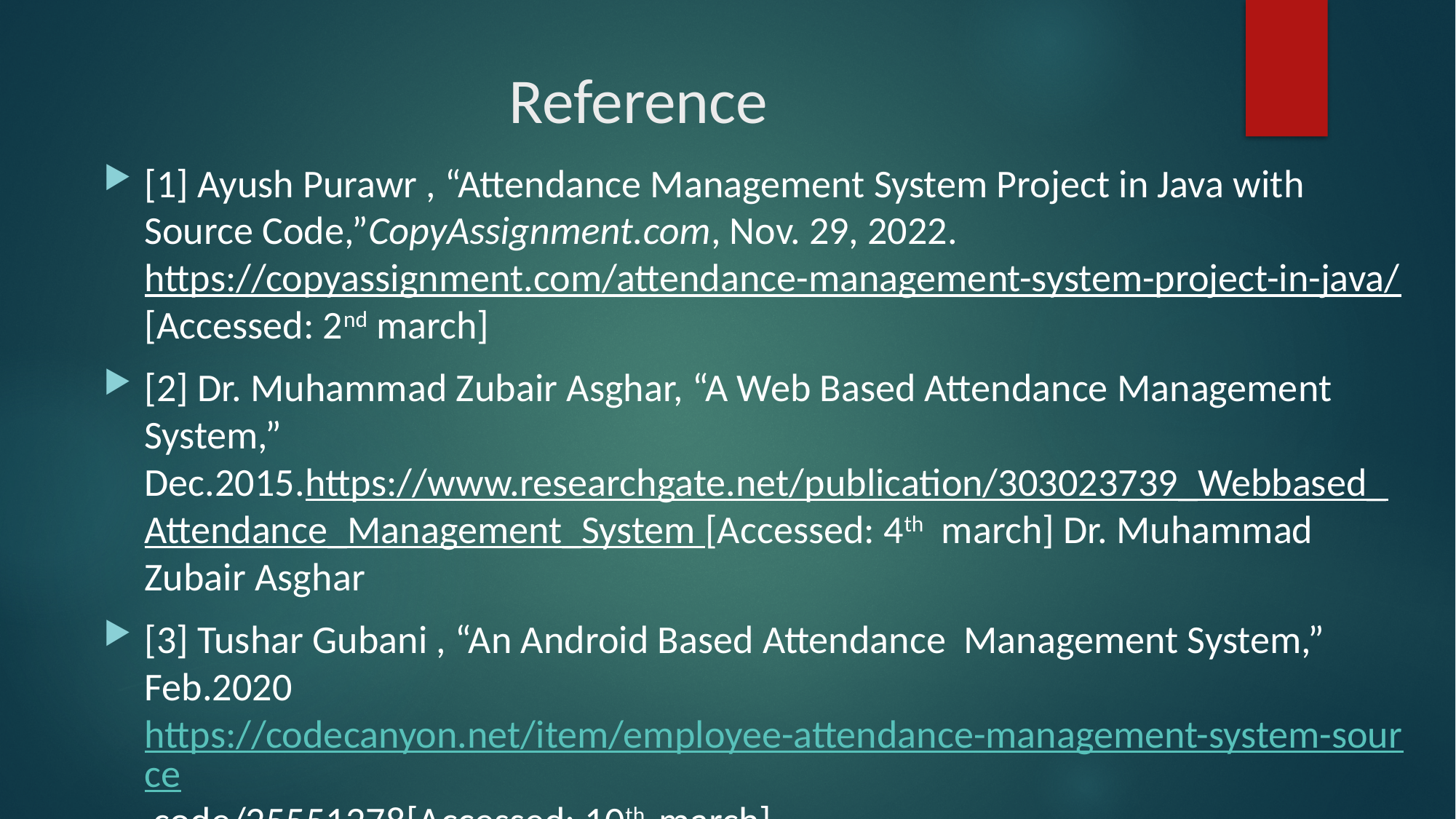

# Reference
[1] Ayush Purawr , “Attendance Management System Project in Java with Source Code,”CopyAssignment.com, Nov. 29, 2022. https://copyassignment.com/attendance-management-system-project-in-java/ [Accessed: 2nd march]
[2] Dr. Muhammad Zubair Asghar, “A Web Based Attendance Management System,” Dec.2015.https://www.researchgate.net/publication/303023739_Webbased_Attendance_Management_System [Accessed: 4th  march] Dr. Muhammad Zubair Asghar
[3] Tushar Gubani , “An Android Based Attendance  Management System,” Feb.2020 https://codecanyon.net/item/employee-attendance-management-system-source code/25551278[Accessed: 10th  march]